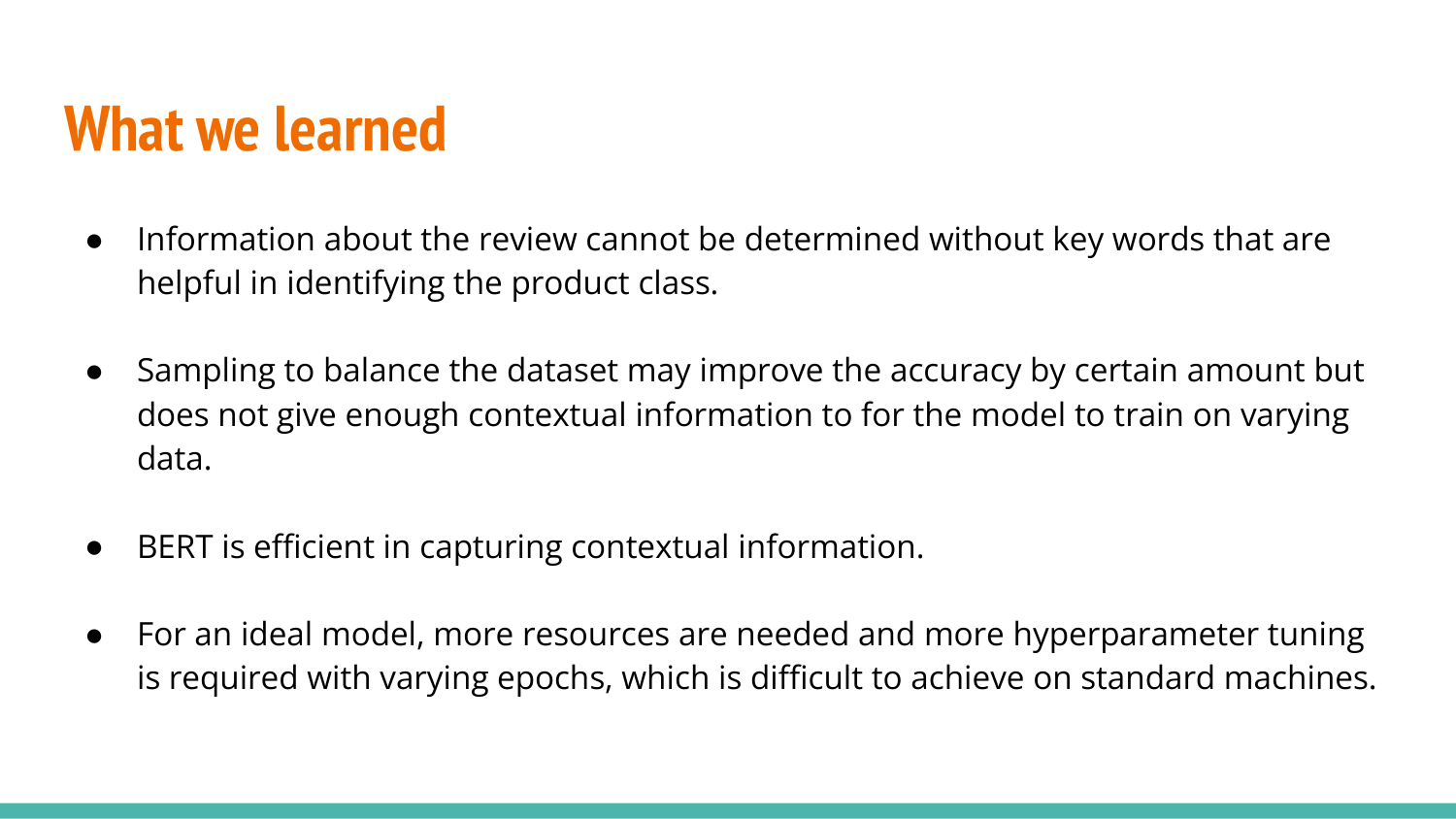

# What we learned
Information about the review cannot be determined without key words that are helpful in identifying the product class.

Sampling to balance the dataset may improve the accuracy by certain amount but does not give enough contextual information to for the model to train on varying data.

BERT is efficient in capturing contextual information.

For an ideal model, more resources are needed and more hyperparameter tuning is required with varying epochs, which is difficult to achieve on standard machines.